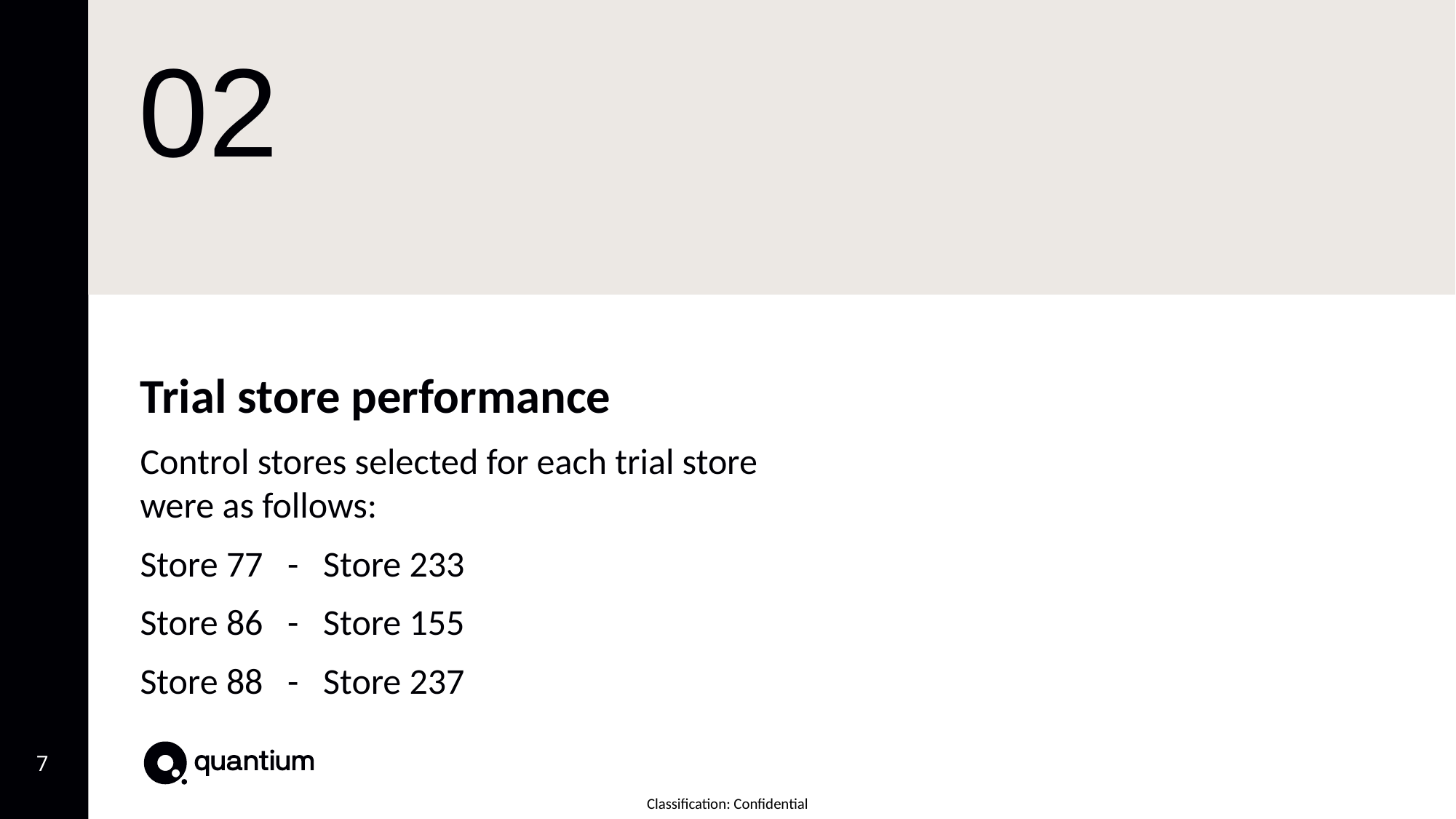

# 02
Trial store performance
Control stores selected for each trial store were as follows:
Store 77   -   Store 233
Store 86   -   Store 155
Store 88   -   Store 237